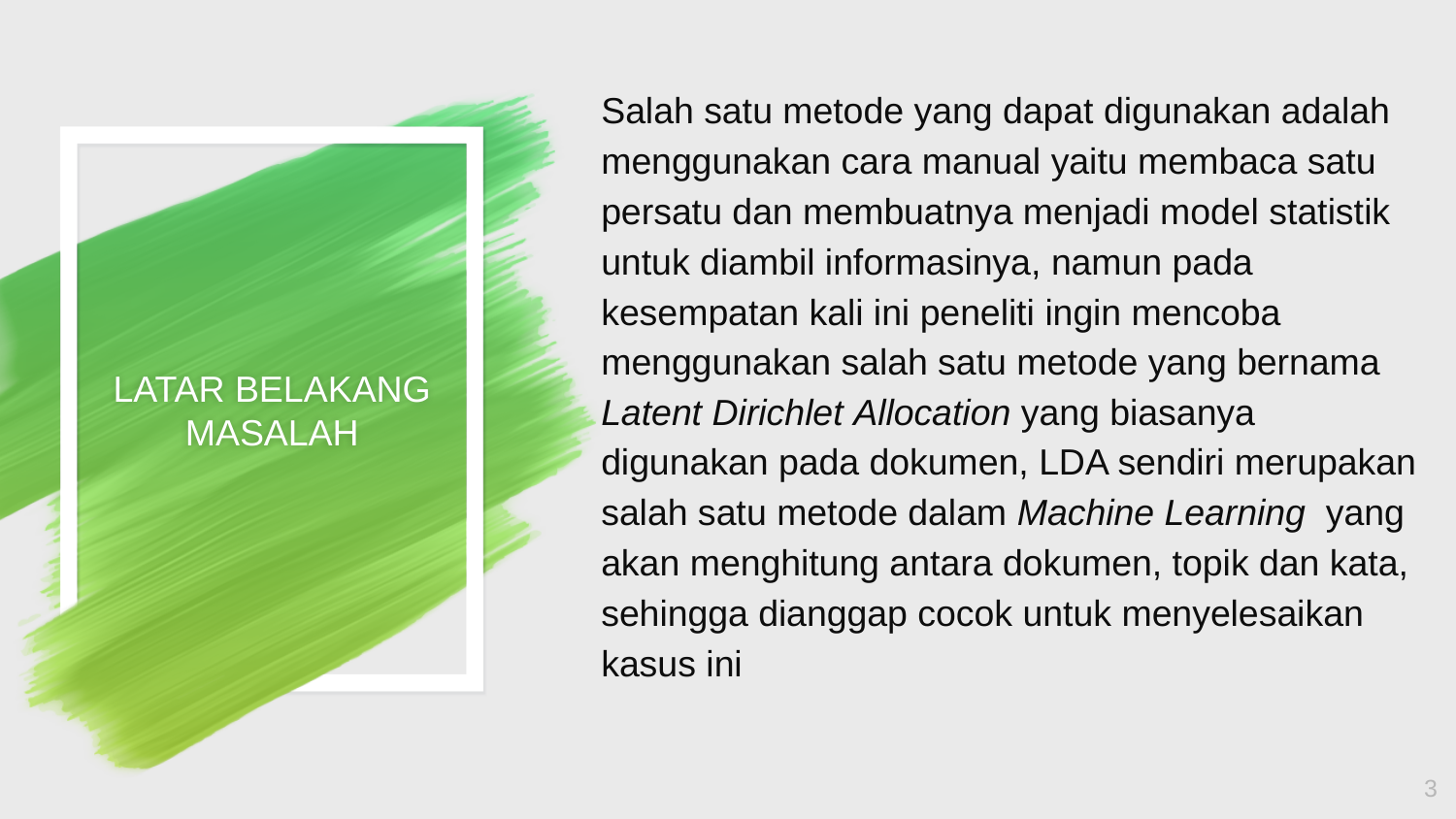

Salah satu metode yang dapat digunakan adalah menggunakan cara manual yaitu membaca satu persatu dan membuatnya menjadi model statistik untuk diambil informasinya, namun pada kesempatan kali ini peneliti ingin mencoba menggunakan salah satu metode yang bernama  Latent Dirichlet Allocation yang biasanya digunakan pada dokumen, LDA sendiri merupakan salah satu metode dalam Machine Learning  yang akan menghitung antara dokumen, topik dan kata, sehingga dianggap cocok untuk menyelesaikan kasus ini
# LATAR BELAKANG MASALAH
3